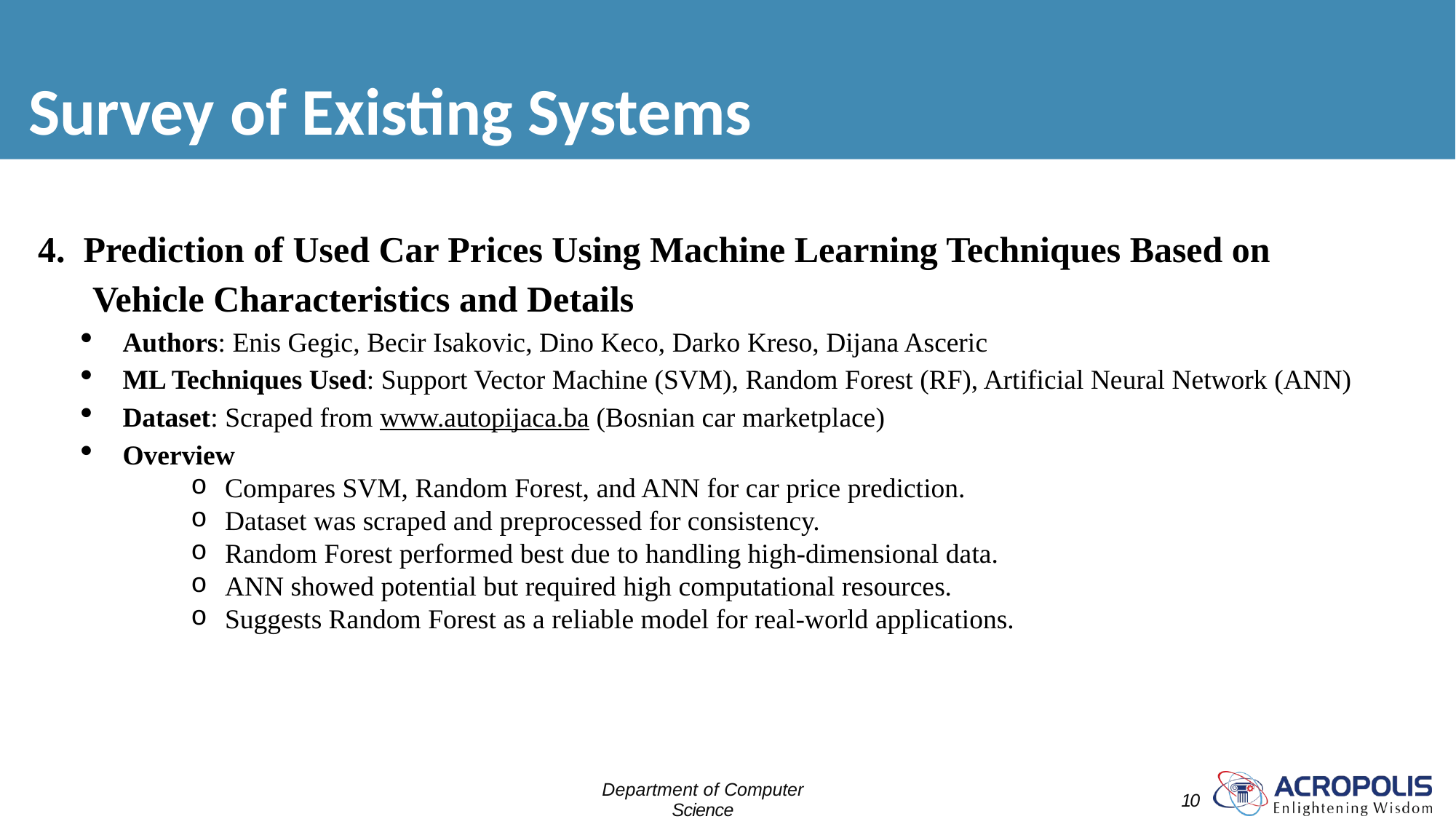

# Survey of Existing Systems
4.  Prediction of Used Car Prices Using Machine Learning Techniques Based on
      Vehicle Characteristics and Details
Authors: Enis Gegic, Becir Isakovic, Dino Keco, Darko Kreso, Dijana Asceric
ML Techniques Used: Support Vector Machine (SVM), Random Forest (RF), Artificial Neural Network (ANN)
Dataset: Scraped from www.autopijaca.ba (Bosnian car marketplace)
Overview
Compares SVM, Random Forest, and ANN for car price prediction.
Dataset was scraped and preprocessed for consistency.
Random Forest performed best due to handling high-dimensional data.
ANN showed potential but required high computational resources.
Suggests Random Forest as a reliable model for real-world applications.
Department of Computer Science
Engineering
10